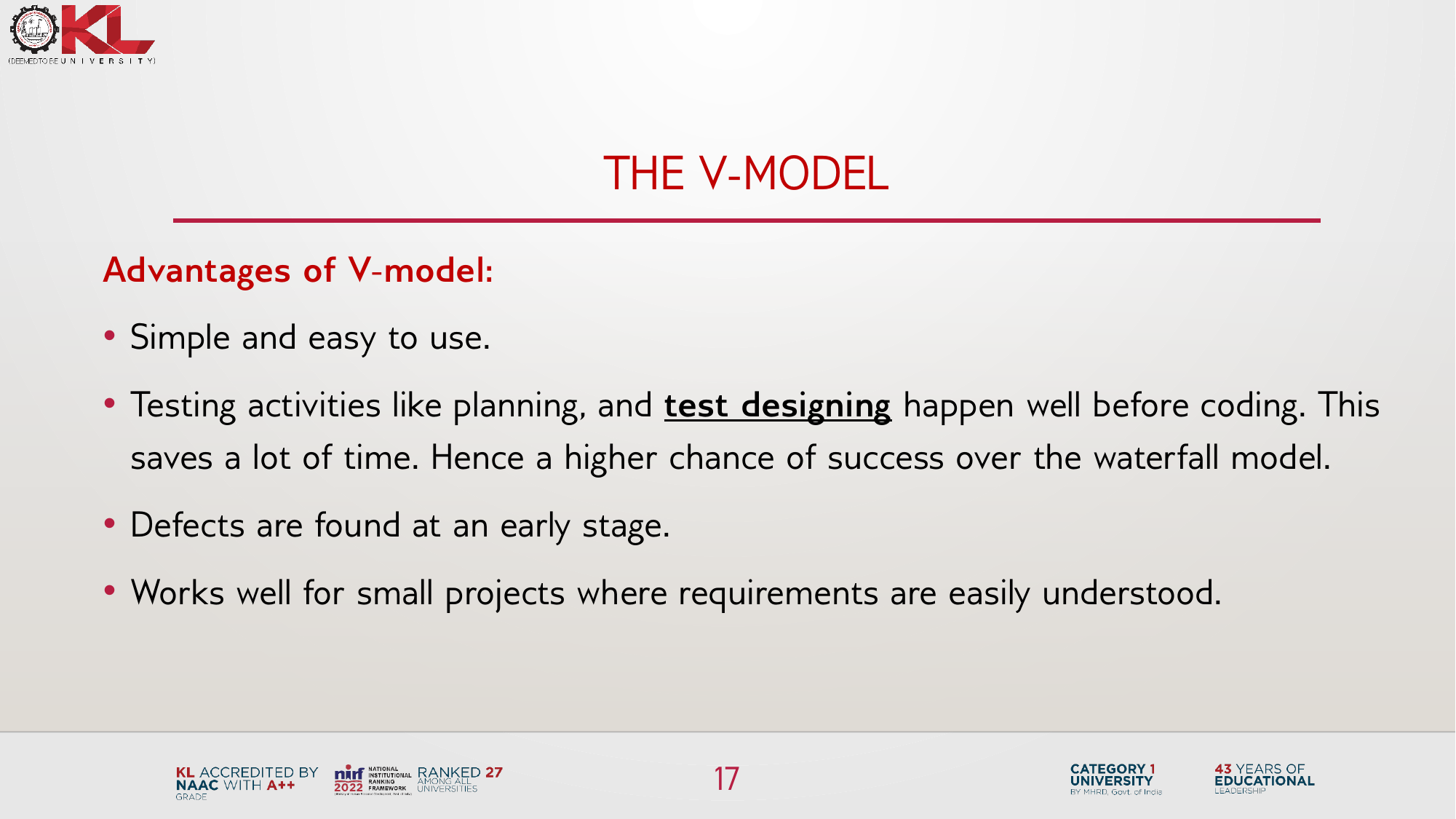

# The V-Model
Advantages of V-model:
Simple and easy to use.
Testing activities like planning, and test designing happen well before coding. This saves a lot of time. Hence a higher chance of success over the waterfall model.
Defects are found at an early stage.
Works well for small projects where requirements are easily understood.
17